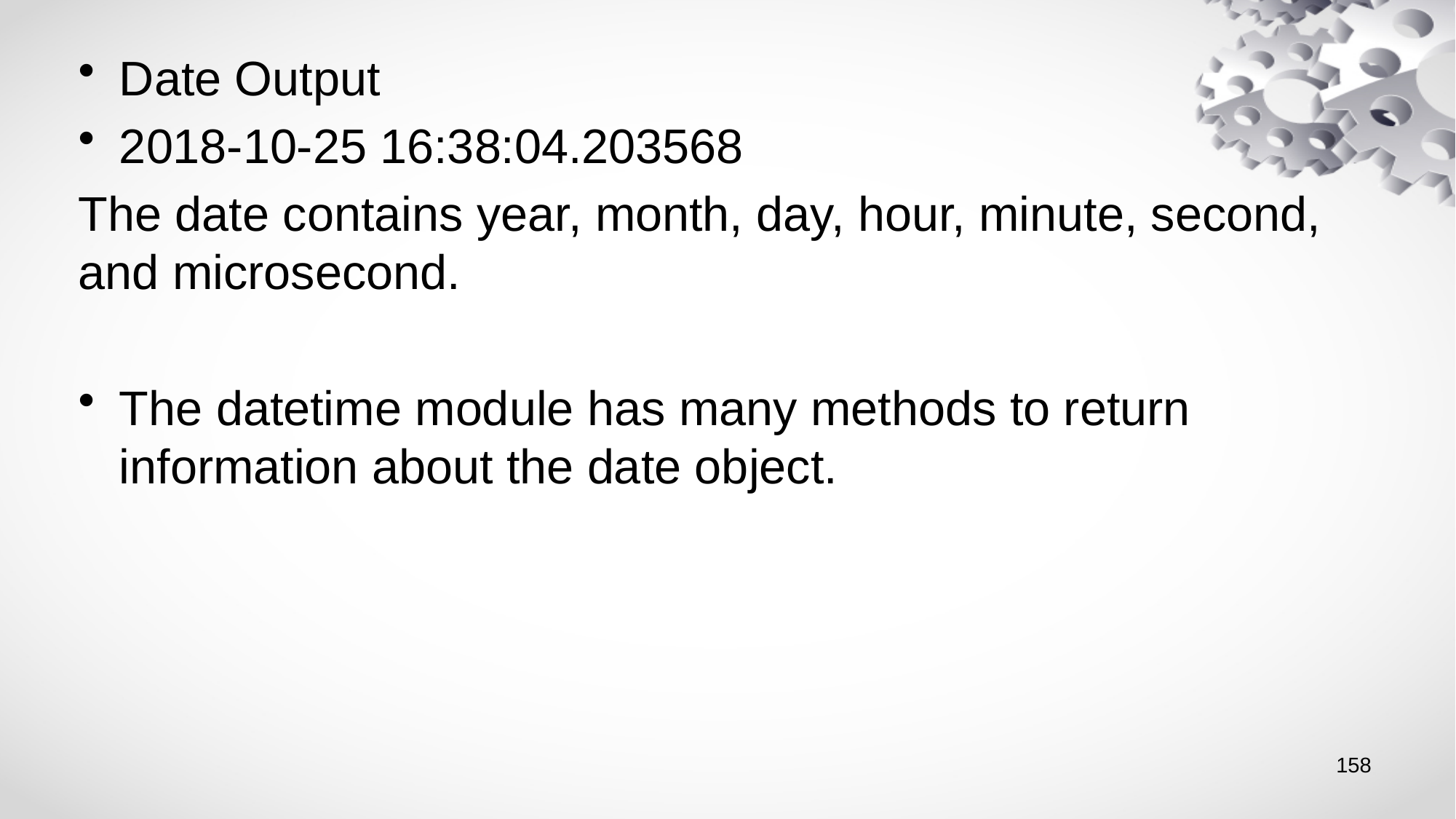

Date Output
2018-10-25 16:38:04.203568
The date contains year, month, day, hour, minute, second, and microsecond.

The datetime module has many methods to return information about the date object.
158